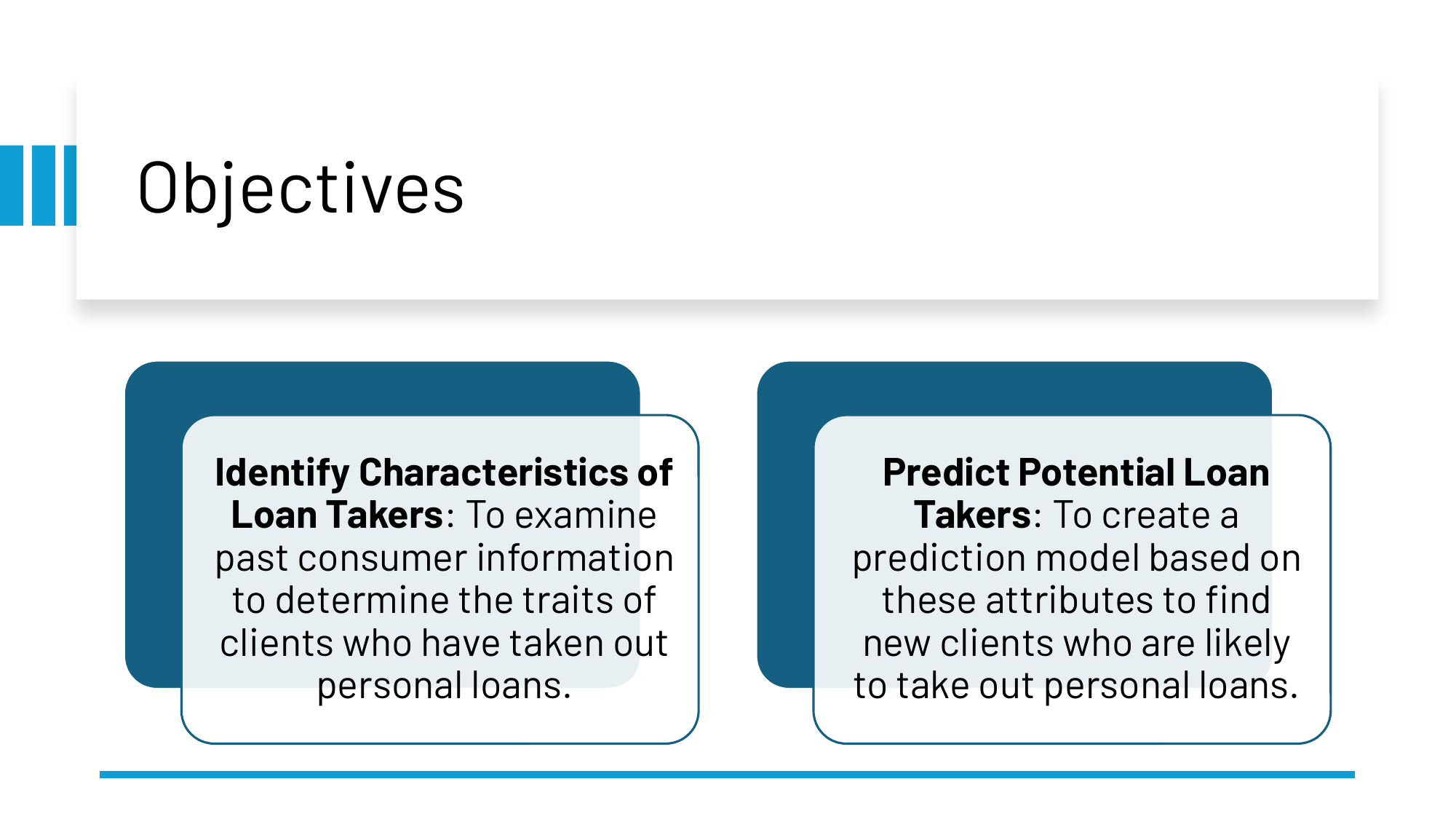

# Objectives

Identify Characteristics of Loan Takers: To examine past consumer information to determine the traits of clients who have taken out personal loans.
Predict Potential Loan Takers: To create a prediction model based on these attributes to find new clients who are likely to take out personal loans.